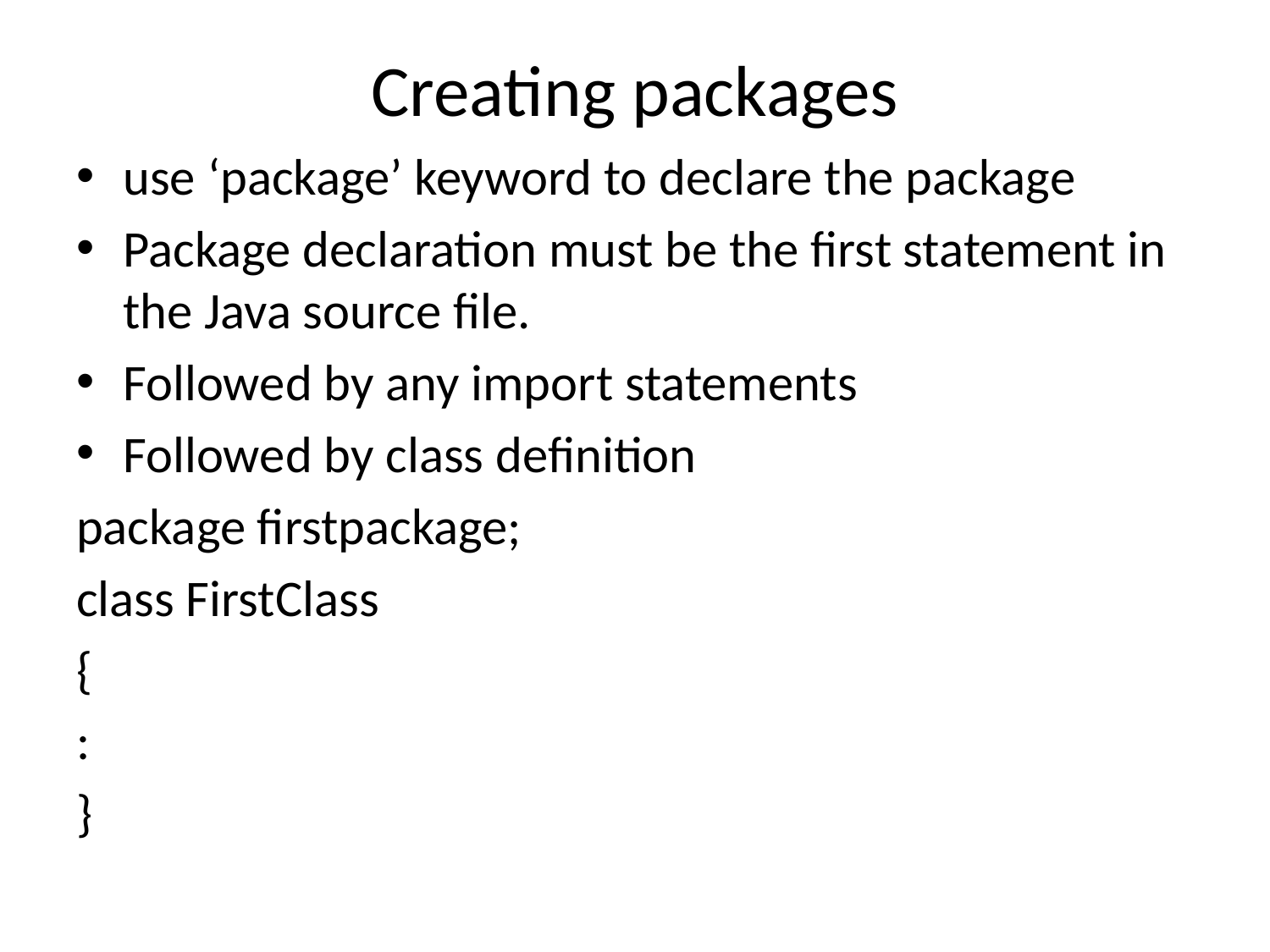

# Creating packages
use ‘package’ keyword to declare the package
Package declaration must be the first statement in the Java source file.
Followed by any import statements
Followed by class definition
package firstpackage;
class FirstClass
{
:
}